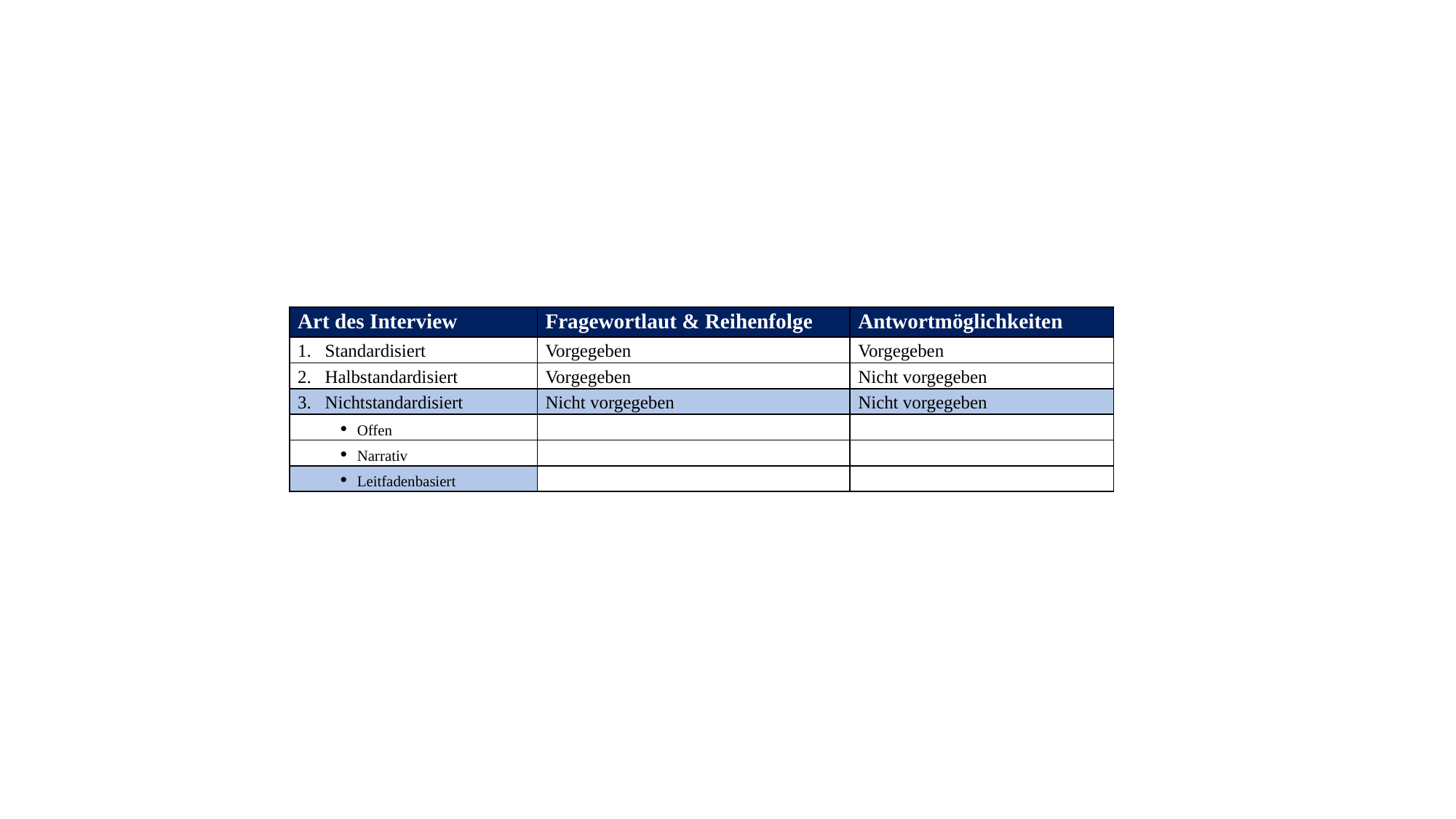

| Art des Interview | Fragewortlaut & Reihenfolge | Antwortmöglichkeiten |
| --- | --- | --- |
| Standardisiert | Vorgegeben | Vorgegeben |
| Halbstandardisiert | Vorgegeben | Nicht vorgegeben |
| Nichtstandardisiert | Nicht vorgegeben | Nicht vorgegeben |
| Offen |  |  |
| Narrativ |  |  |
| Leitfadenbasiert |  |  |